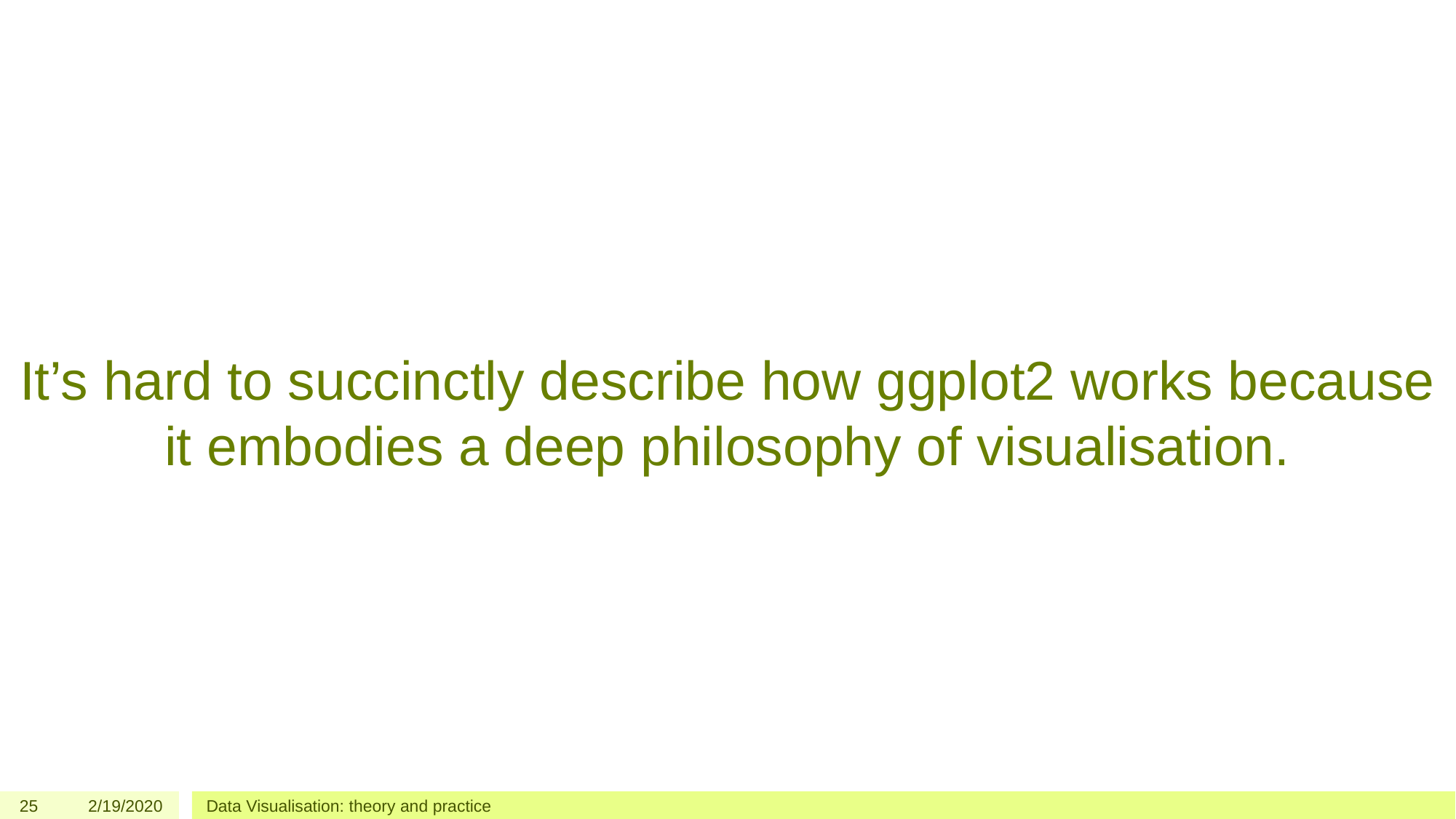

# It’s hard to succinctly describe how ggplot2 works because it embodies a deep philosophy of visualisation.
25
2/19/2020
Data Visualisation: theory and practice